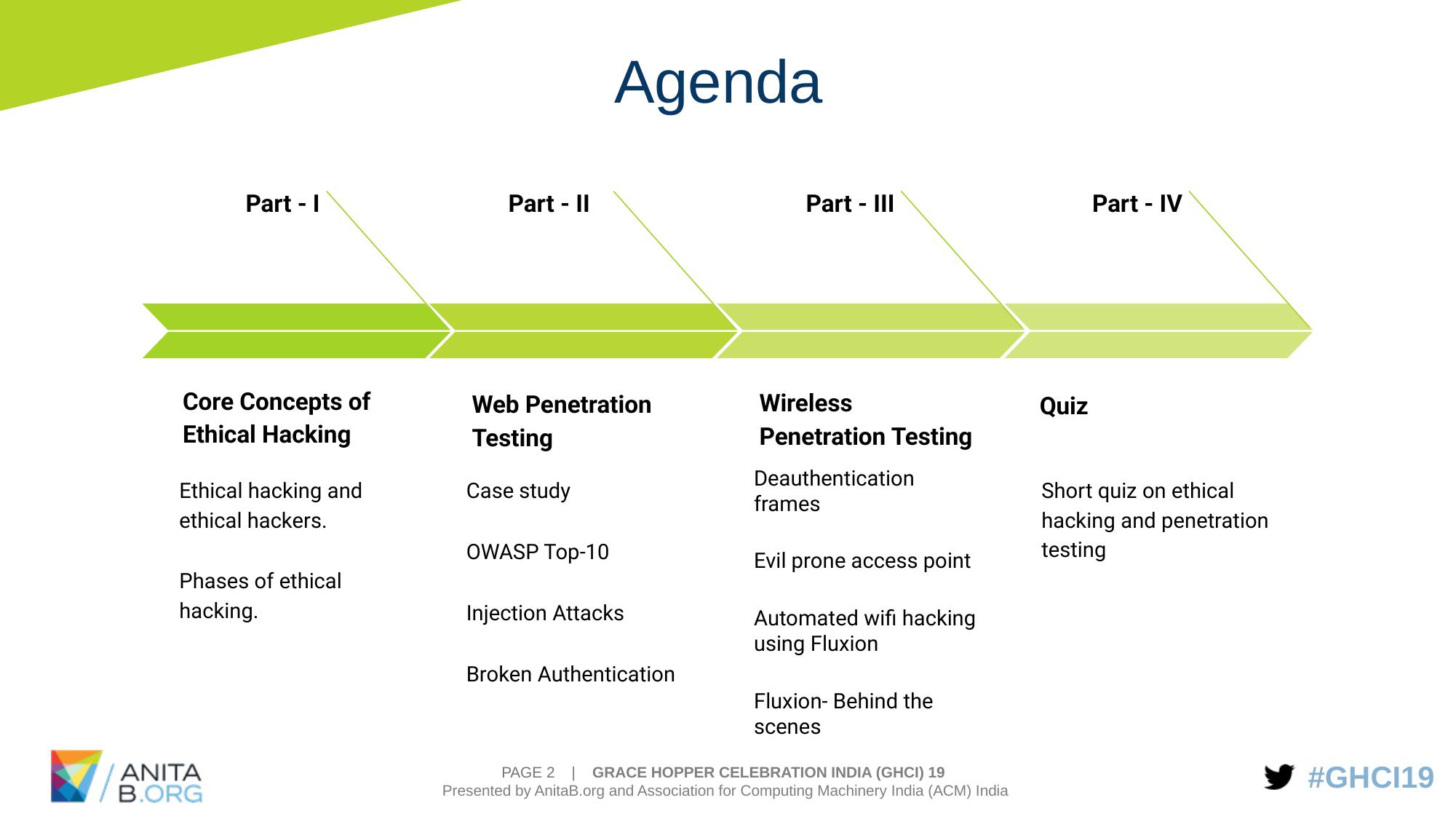

Agenda
Part - IV

Quiz
Short quiz on ethical hacking and penetration testing
Part - III

Wireless Penetration Testing
Deauthentication frames
Evil prone access point
Automated wifi hacking using Fluxion
Fluxion- Behind the scenes
Part - I

Core Concepts of Ethical Hacking
Ethical hacking and ethical hackers.
Phases of ethical hacking.
Part - II

Web Penetration Testing
Case study
OWASP Top-10
Injection Attacks
Broken Authentication